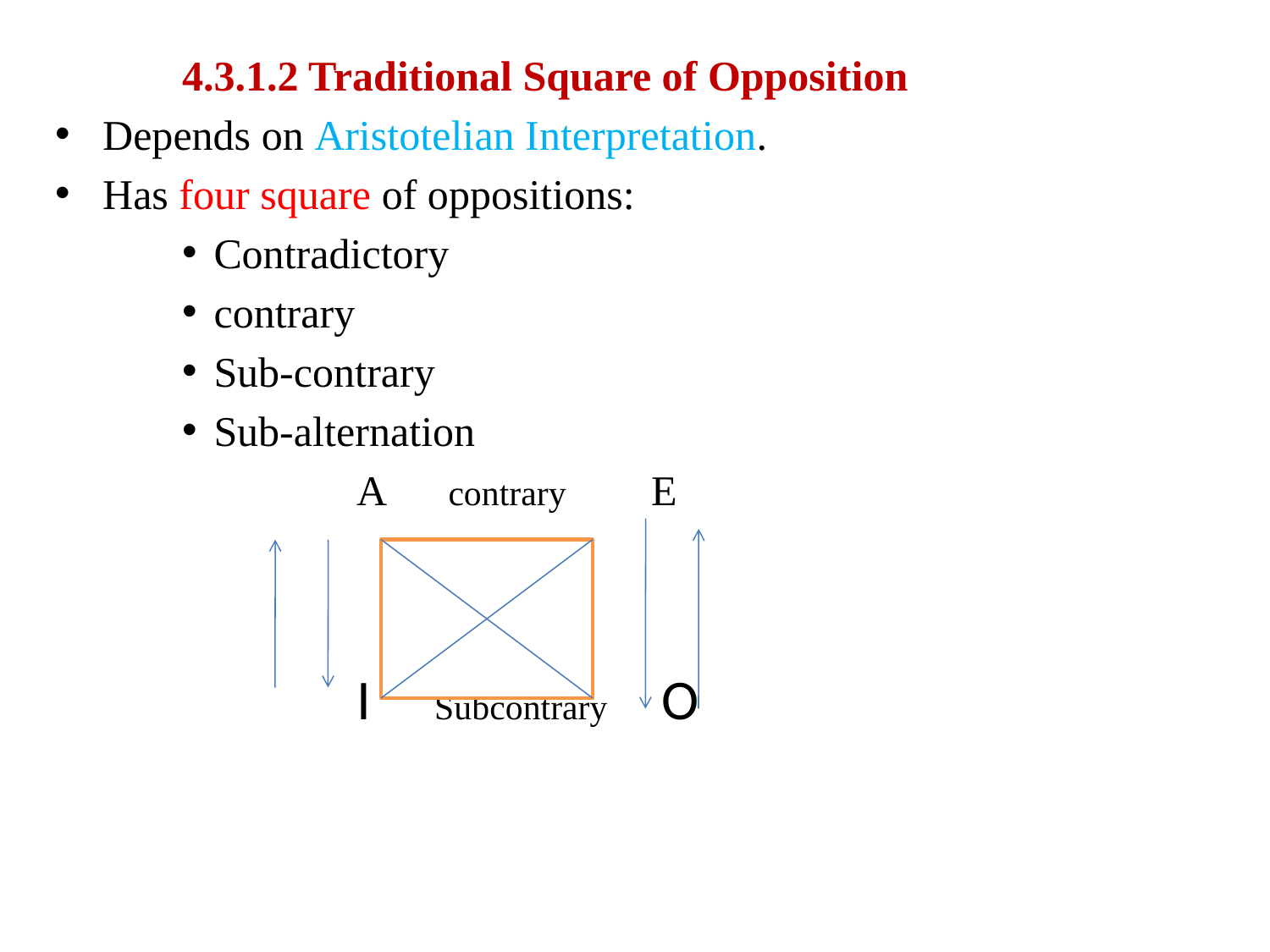

4.3.1.2 Traditional Square of Opposition
Depends on Aristotelian Interpretation.
Has four square of oppositions:
Contradictory
contrary
Sub-contrary
Sub-alternation
 			A      contrary        E

			I     Subcontrary	    O